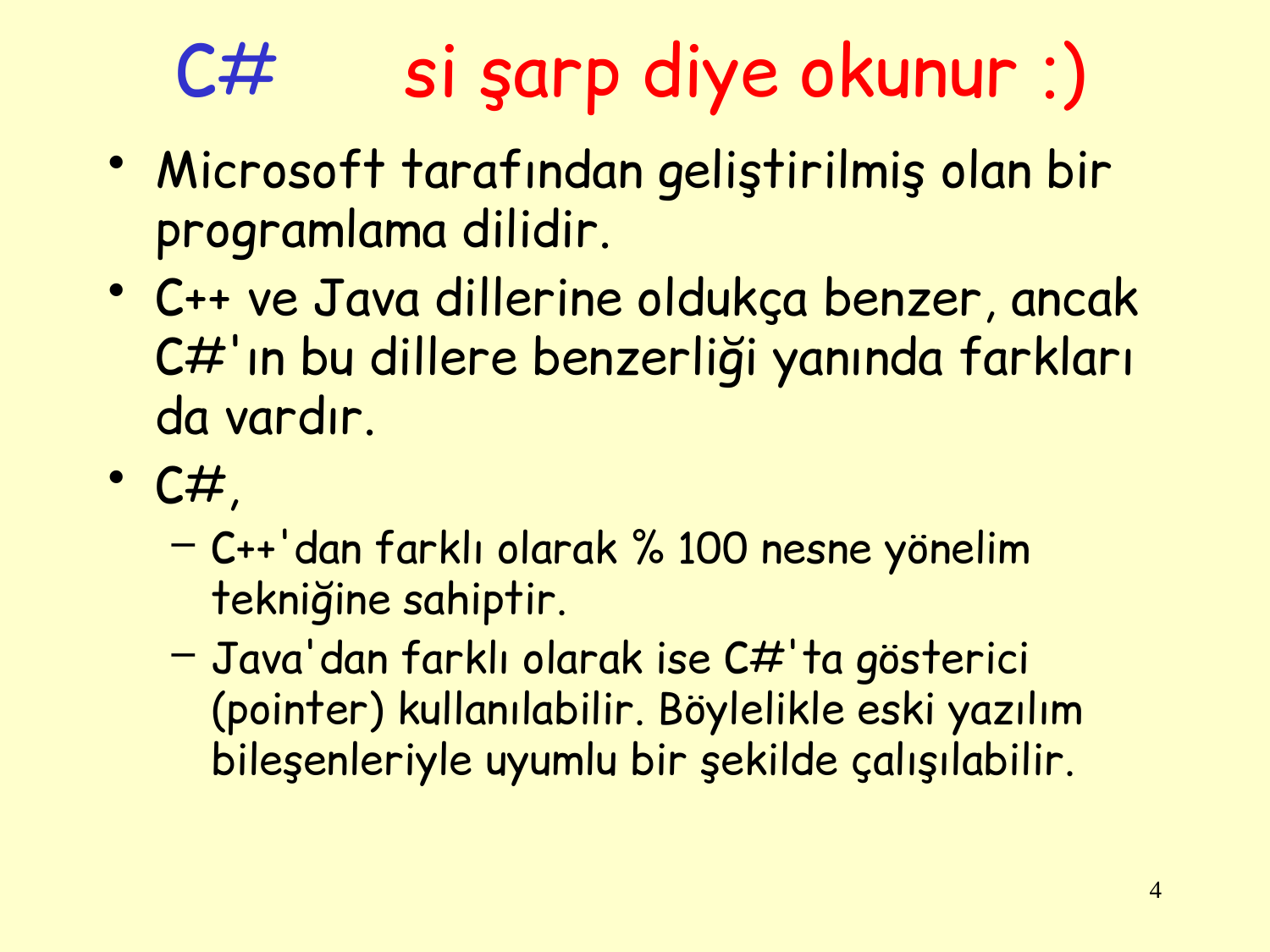

# C#      si şarp diye okunur :)
Microsoft tarafından geliştirilmiş olan bir programlama dilidir.
C++ ve Java dillerine oldukça benzer, ancak C#'ın bu dillere benzerliği yanında farkları da vardır.
C#,
C++'dan farklı olarak % 100 nesne yönelim tekniğine sahiptir.
Java'dan farklı olarak ise C#'ta gösterici (pointer) kullanılabilir. Böylelikle eski yazılım bileşenleriyle uyumlu bir şekilde çalışılabilir.
4